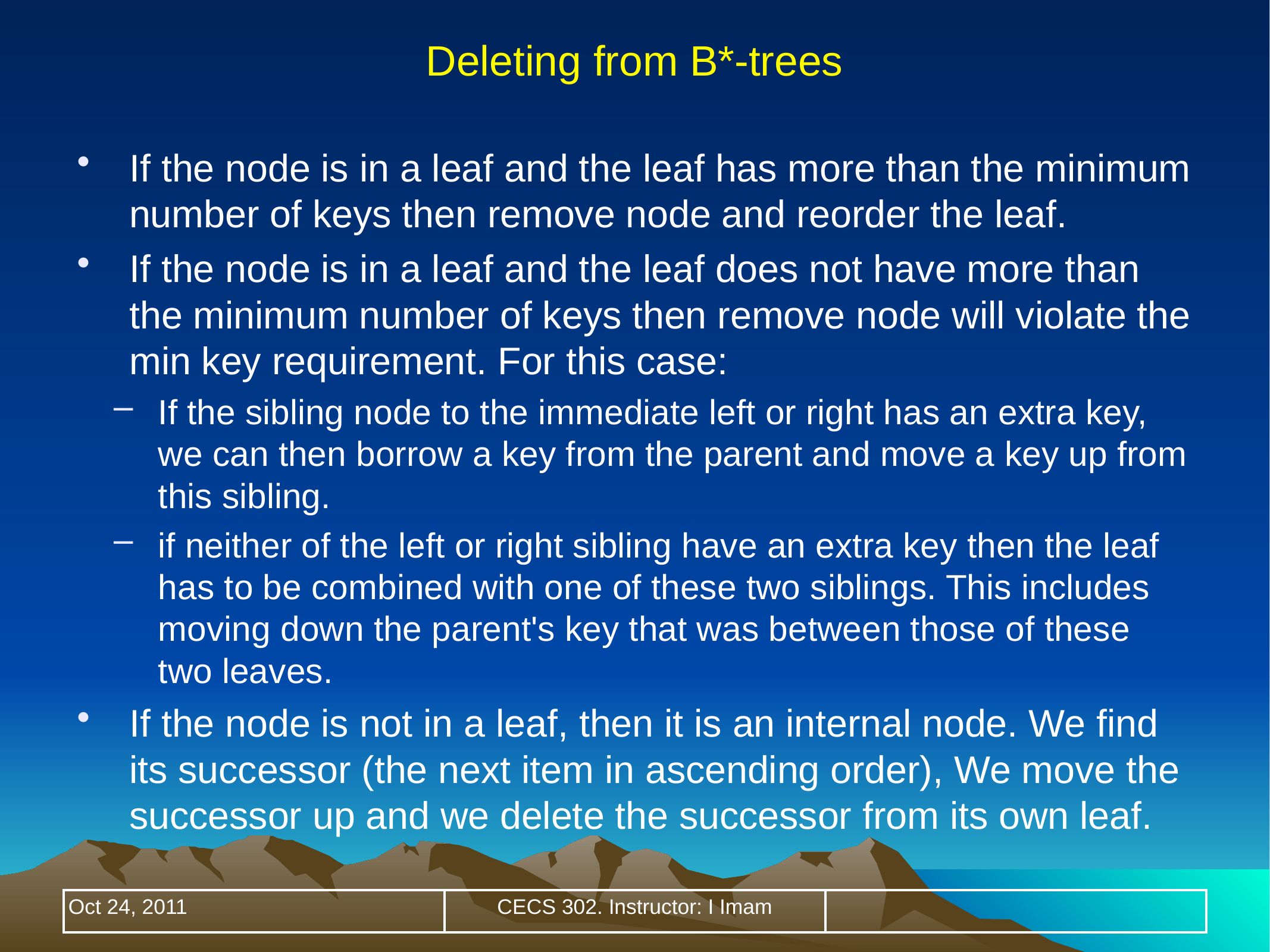

# Deleting from B*-trees
If the node is in a leaf and the leaf has more than the minimum number of keys then remove node and reorder the leaf.
If the node is in a leaf and the leaf does not have more than the minimum number of keys then remove node will violate the min key requirement. For this case:
If the sibling node to the immediate left or right has an extra key, we can then borrow a key from the parent and move a key up from this sibling.
if neither of the left or right sibling have an extra key then the leaf has to be combined with one of these two siblings. This includes moving down the parent's key that was between those of these two leaves.
If the node is not in a leaf, then it is an internal node. We find its successor (the next item in ascending order), We move the successor up and we delete the successor from its own leaf.

| Oct 24, 2011 | CECS 302. Instructor: I Imam |  |
| --- | --- | --- |
21